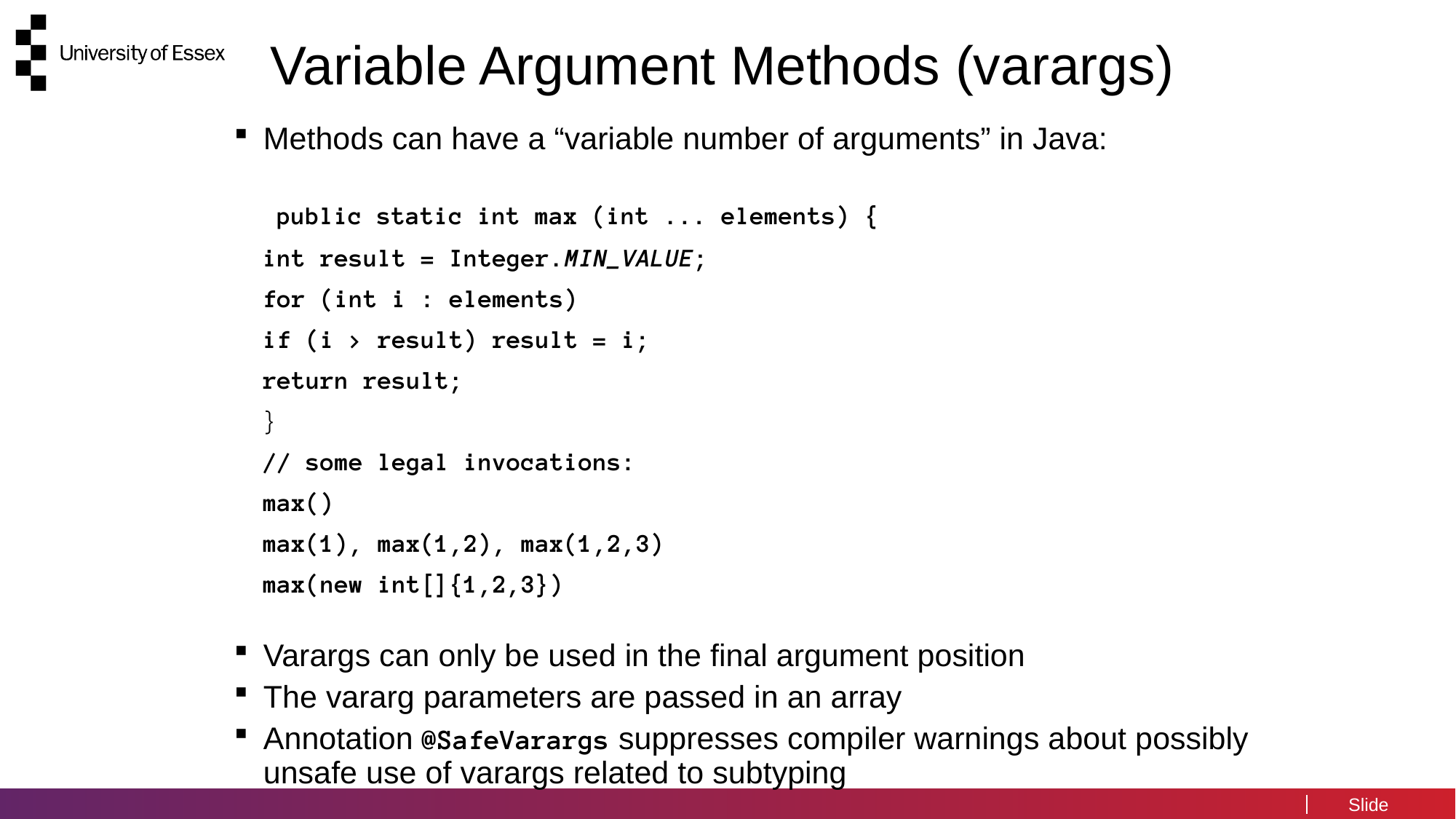

# Variable Argument Methods (varargs)
Methods can have a “variable number of arguments” in Java:
     public static int max (int ... elements) {
		int result = Integer.MIN_VALUE;
		for (int i : elements)
			if (i > result) result = i;
		return result;
	}
	// some legal invocations:
	max()
	max(1), max(1,2), max(1,2,3)
max(new int[]{1,2,3})

Varargs can only be used in the final argument position
The vararg parameters are passed in an array
Annotation @SafeVarargs suppresses compiler warnings about possibly unsafe use of varargs related to subtyping